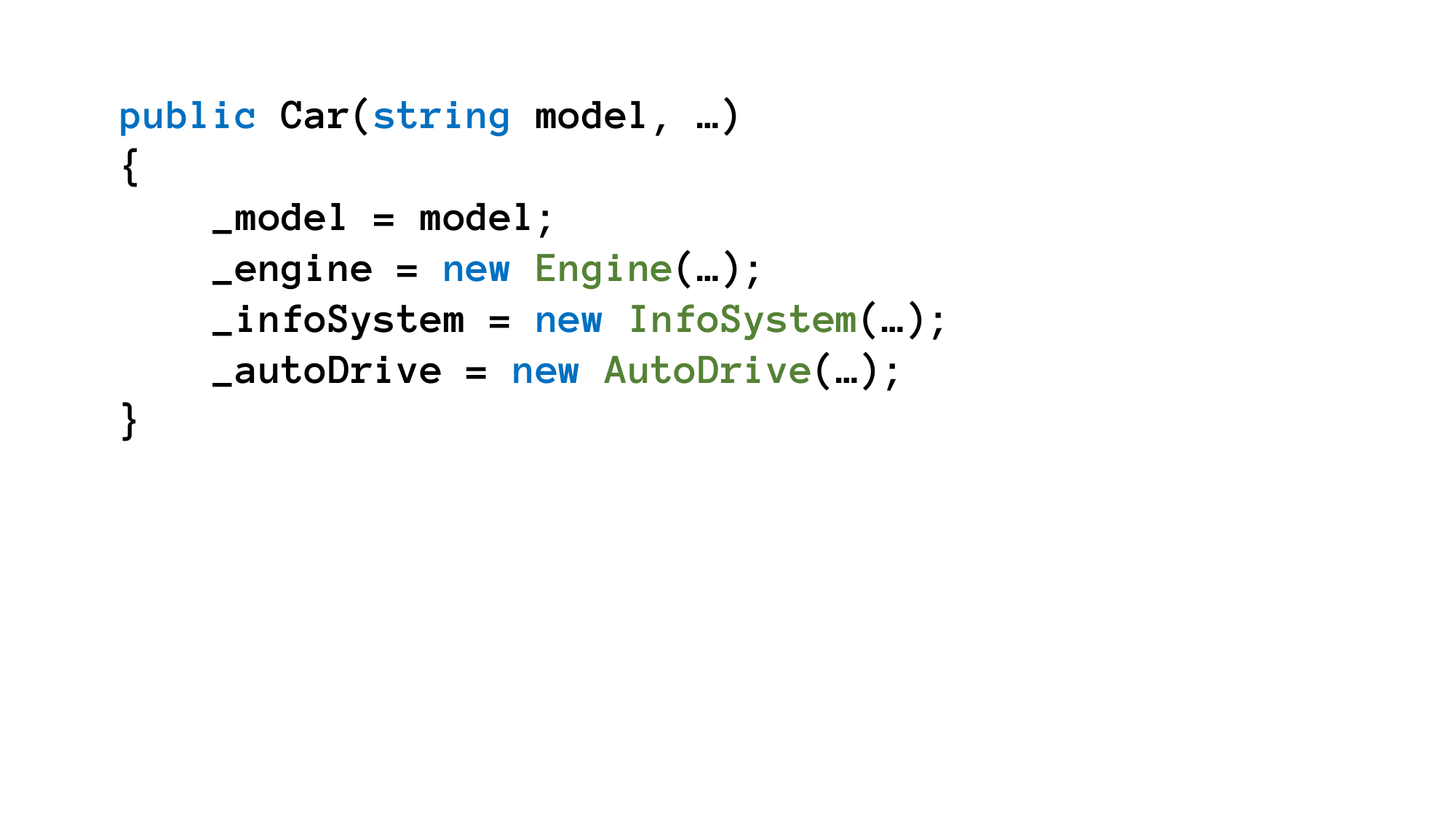

public Car(string model, …)
{
    _model = model;
    _engine = new Engine(…);
    _infoSystem = new InfoSystem(…);
    _autoDrive = new AutoDrive(…);
}